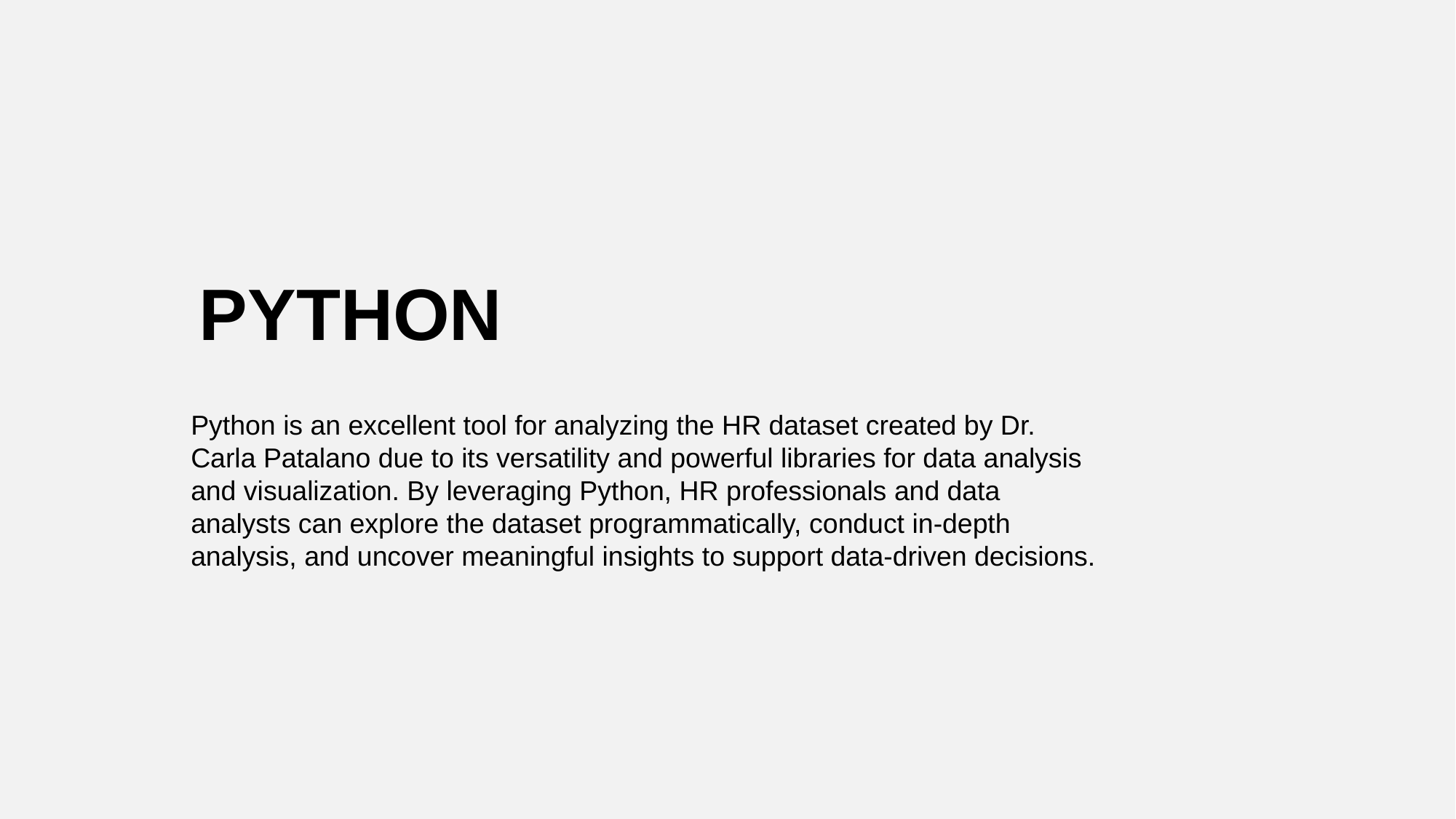

PYTHON
Python is an excellent tool for analyzing the HR dataset created by Dr. Carla Patalano due to its versatility and powerful libraries for data analysis and visualization. By leveraging Python, HR professionals and data analysts can explore the dataset programmatically, conduct in-depth analysis, and uncover meaningful insights to support data-driven decisions.